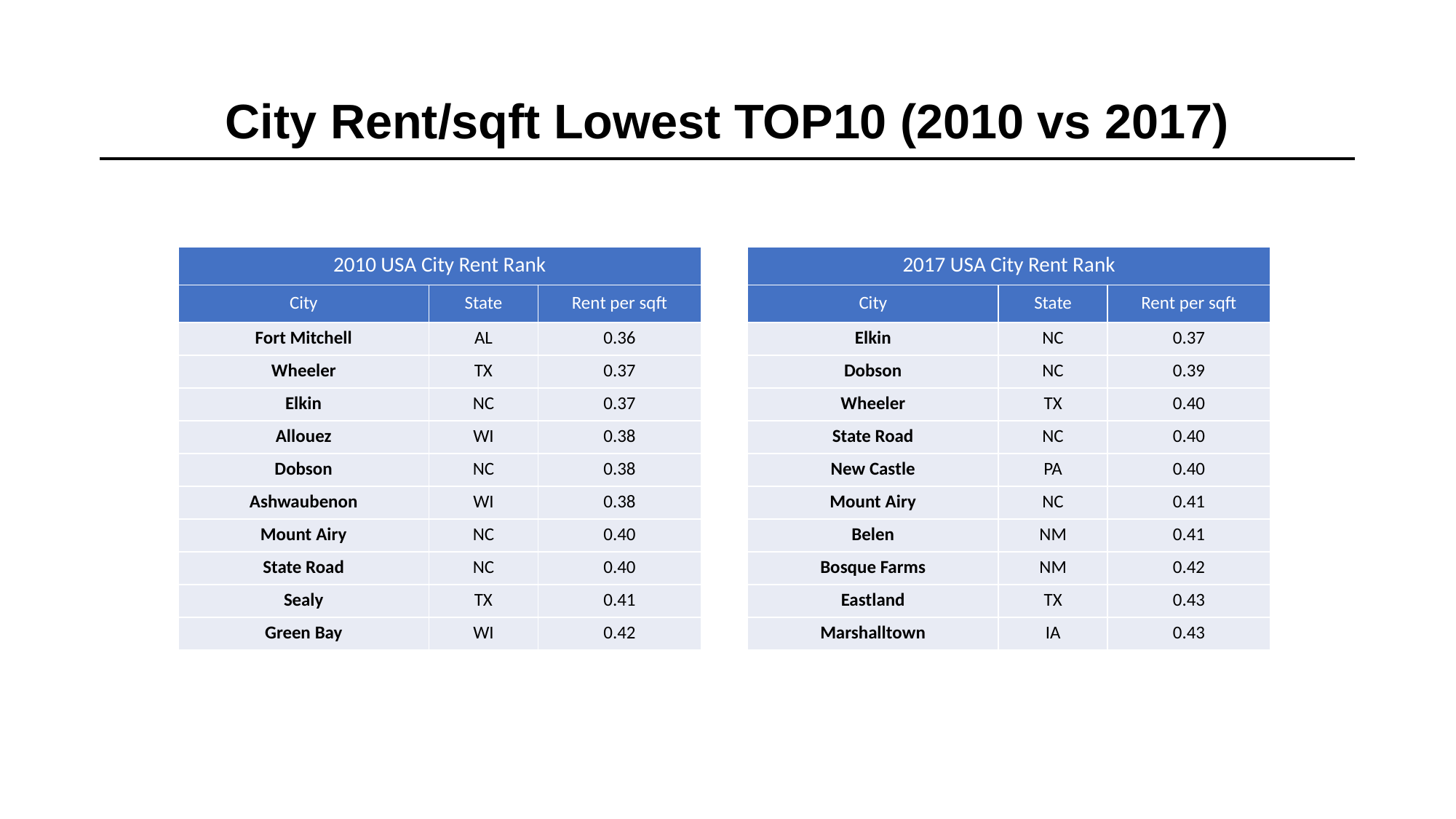

# City Rent/sqft Lowest TOP10 (2010 vs 2017)
| 2010 USA City Rent Rank |  |  |
| --- | --- | --- |
| City | State | Rent per sqft |
| Fort Mitchell | AL | 0.36 |
| Wheeler | TX | 0.37 |
| Elkin | NC | 0.37 |
| Allouez | WI | 0.38 |
| Dobson | NC | 0.38 |
| Ashwaubenon | WI | 0.38 |
| Mount Airy | NC | 0.40 |
| State Road | NC | 0.40 |
| Sealy | TX | 0.41 |
| Green Bay | WI | 0.42 |
| 2017 USA City Rent Rank |  |  |
| --- | --- | --- |
| City | State | Rent per sqft |
| Elkin | NC | 0.37 |
| Dobson | NC | 0.39 |
| Wheeler | TX | 0.40 |
| State Road | NC | 0.40 |
| New Castle | PA | 0.40 |
| Mount Airy | NC | 0.41 |
| Belen | NM | 0.41 |
| Bosque Farms | NM | 0.42 |
| Eastland | TX | 0.43 |
| Marshalltown | IA | 0.43 |